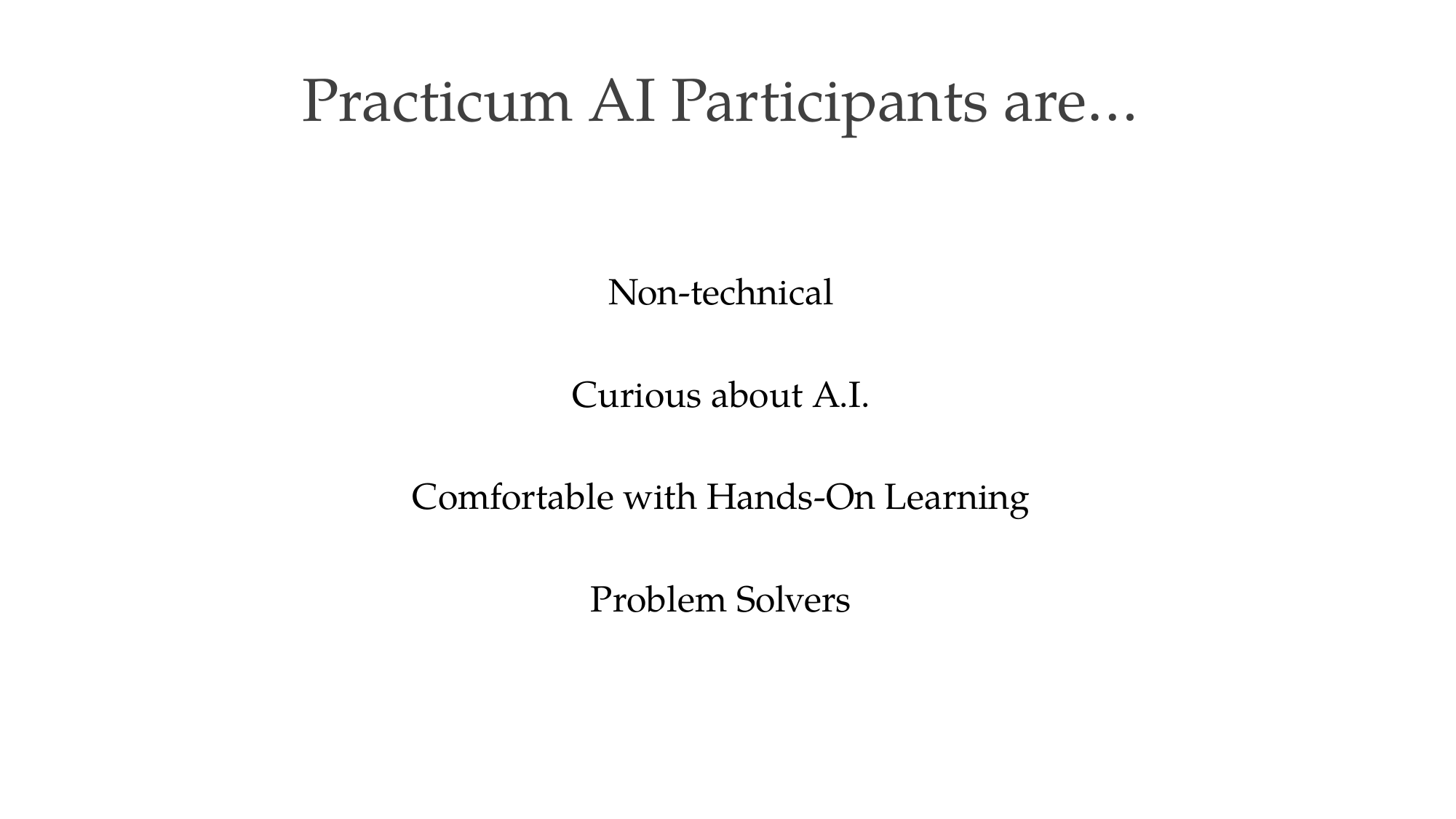

# Practicum AI Participants are…
Non-technical
Curious about A.I.
Comfortable with Hands-On Learning
Problem Solvers